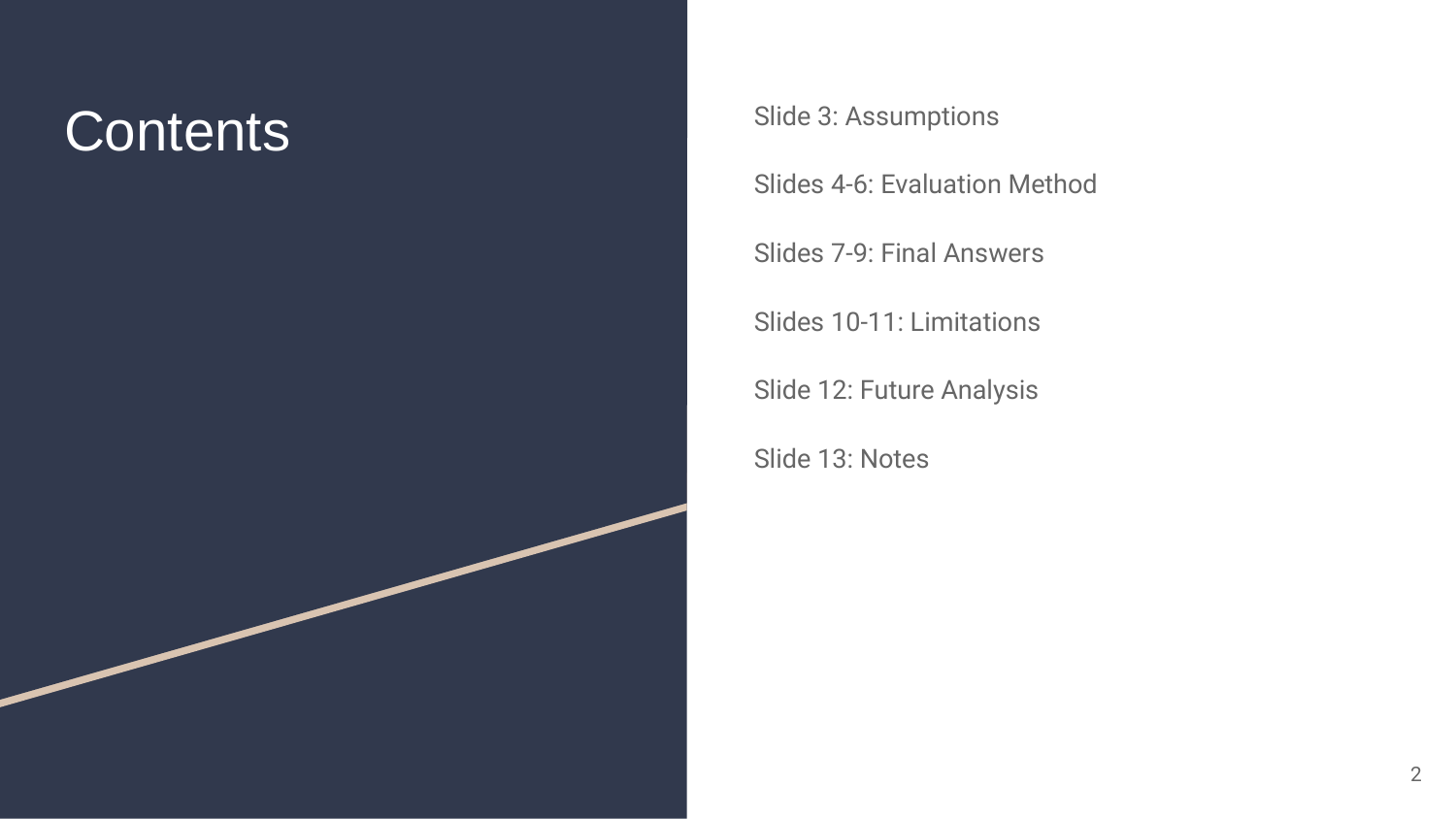

# Contents
Slide 3: Assumptions
Slides 4-6: Evaluation Method
Slides 7-9: Final Answers
Slides 10-11: Limitations
Slide 12: Future Analysis
Slide 13: Notes
2